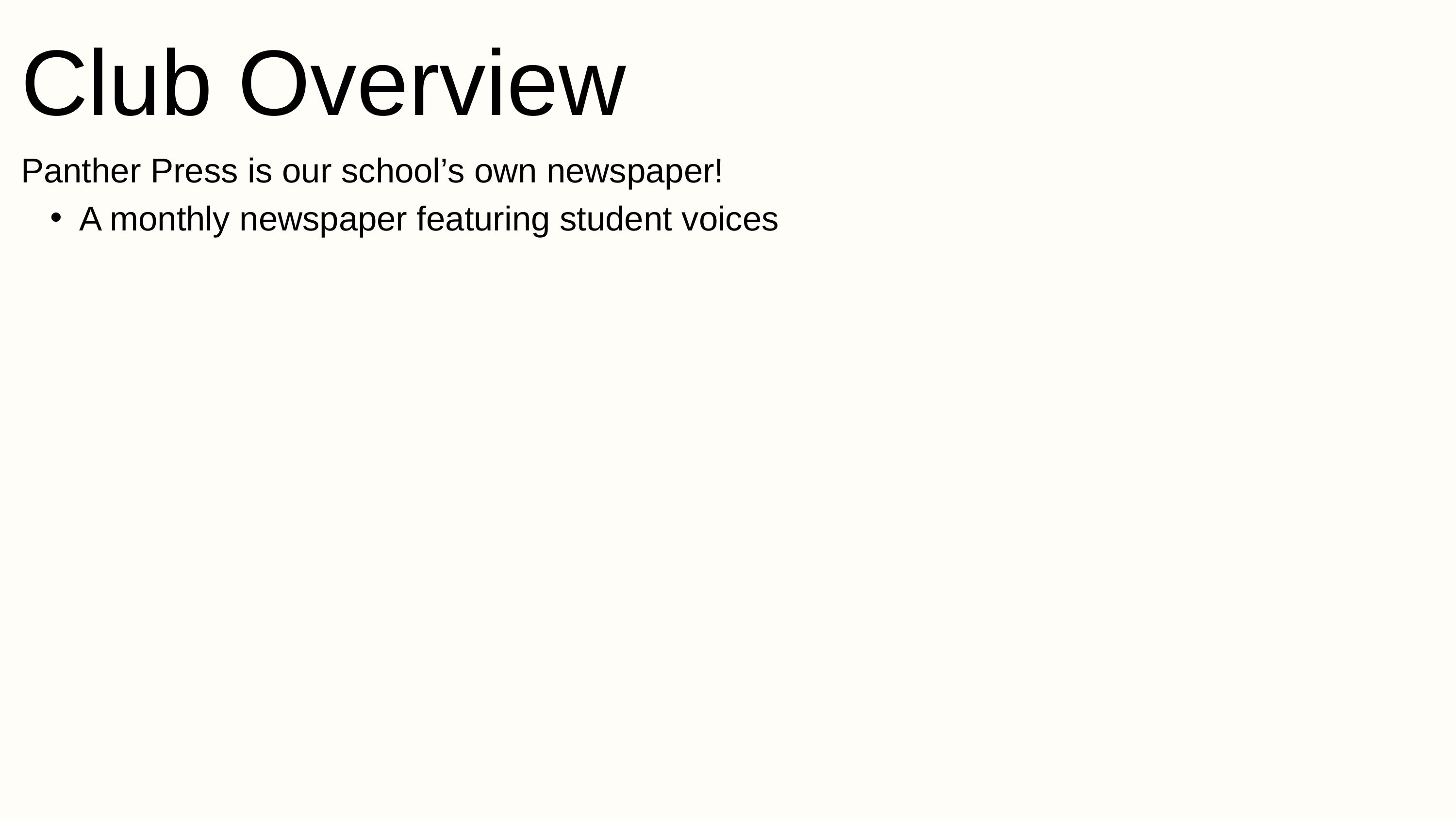

Club Overview
Panther Press is our school’s own newspaper!
A monthly newspaper featuring student voices